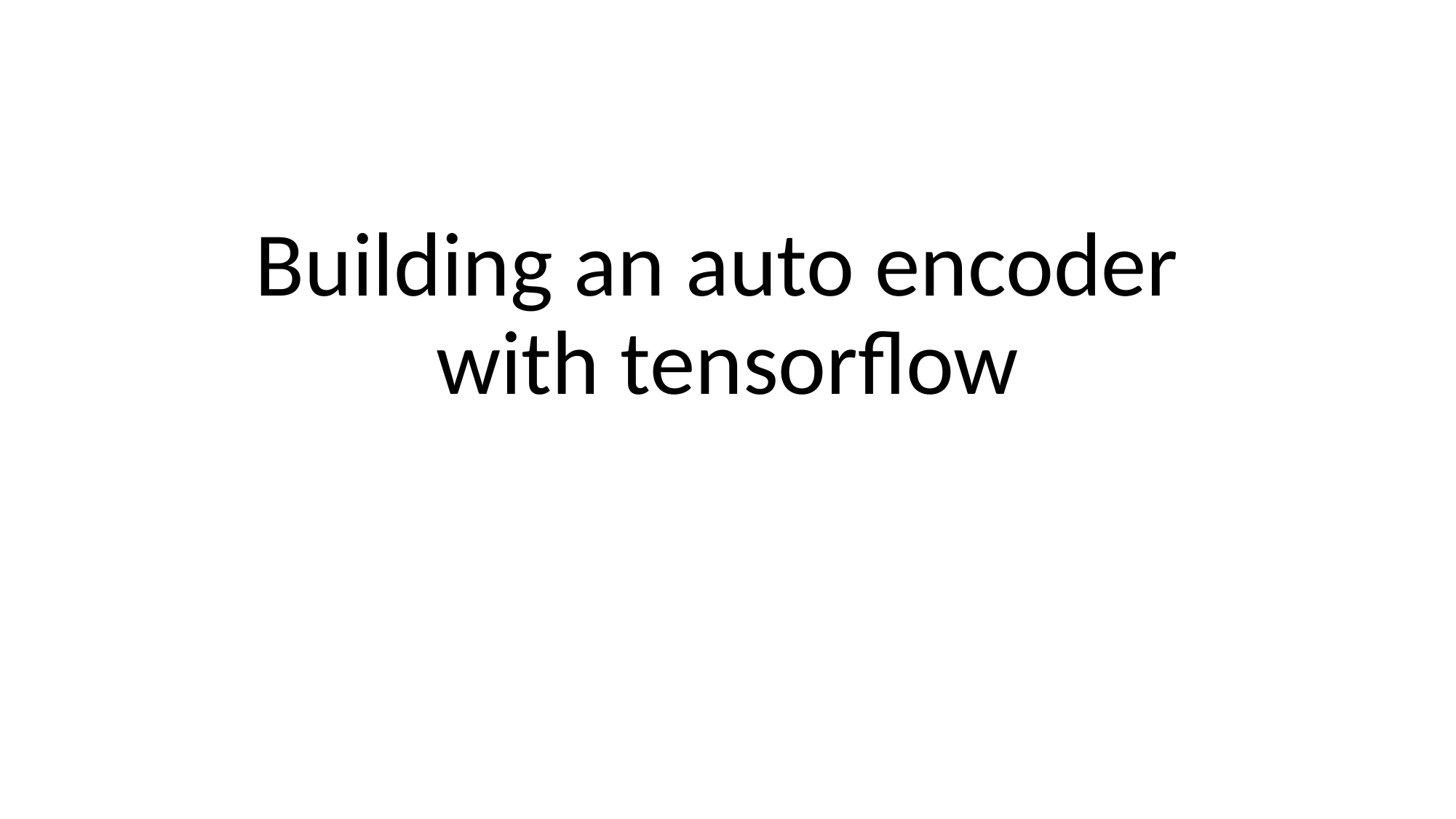

# Building an auto encoder with tensorflow